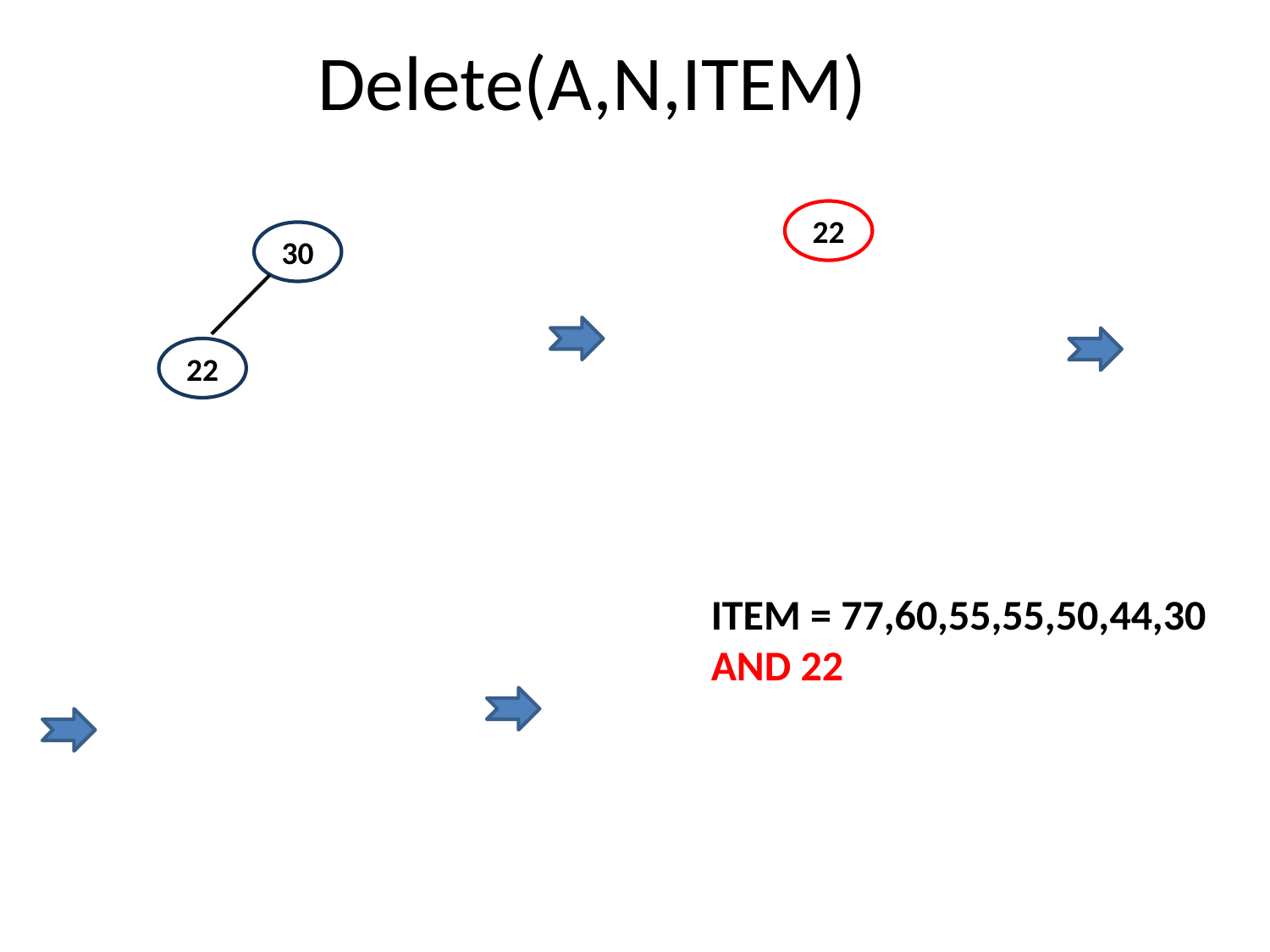

# Delete(A,N,ITEM)
22
30
22

ITEM = 77,60,55,55,50,44,30
AND 22